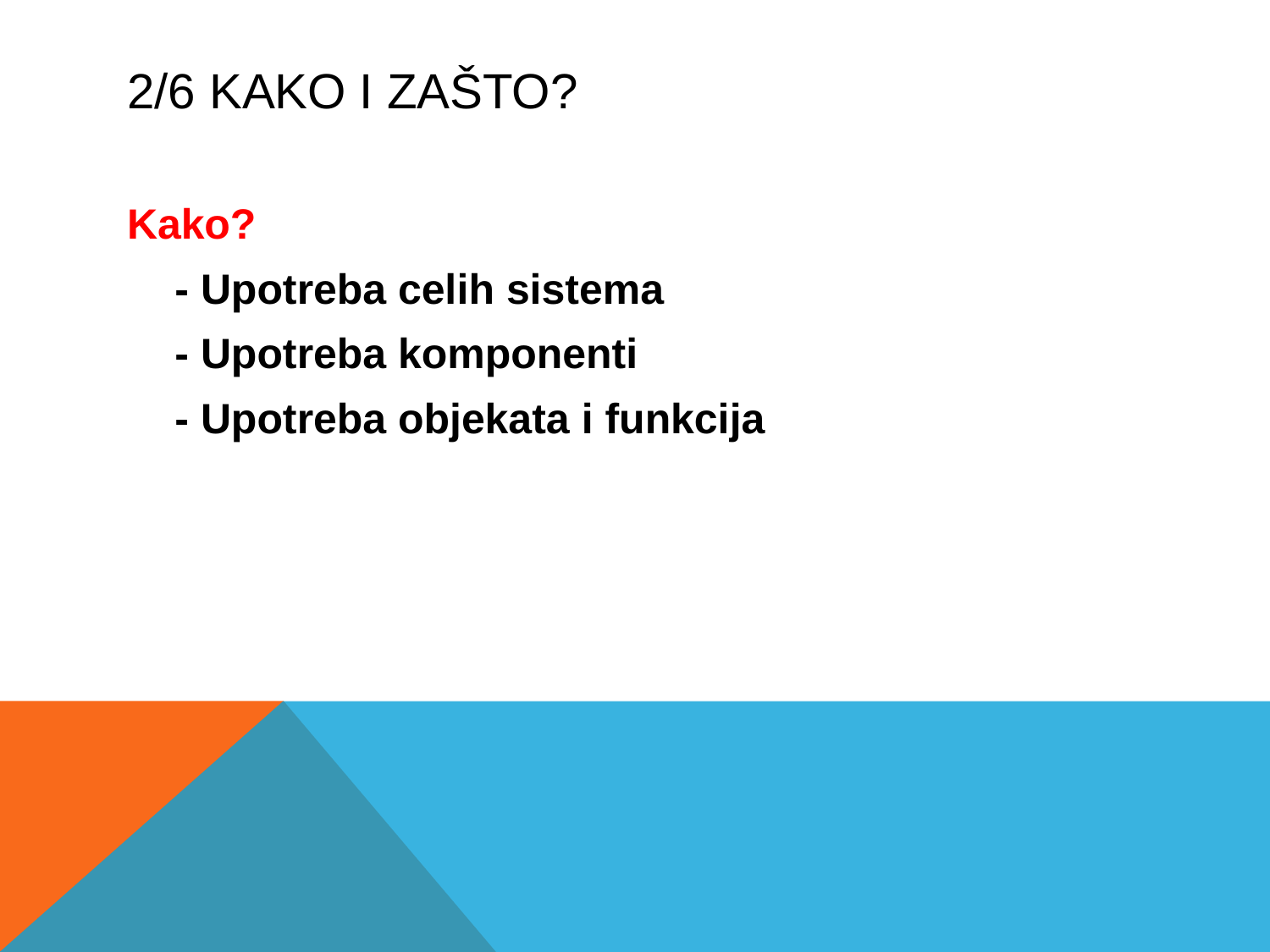

# 2/6 KAKo i zašto?
Kako?
	- Upotreba celih sistema
	- Upotreba komponenti
	- Upotreba objekata i funkcija